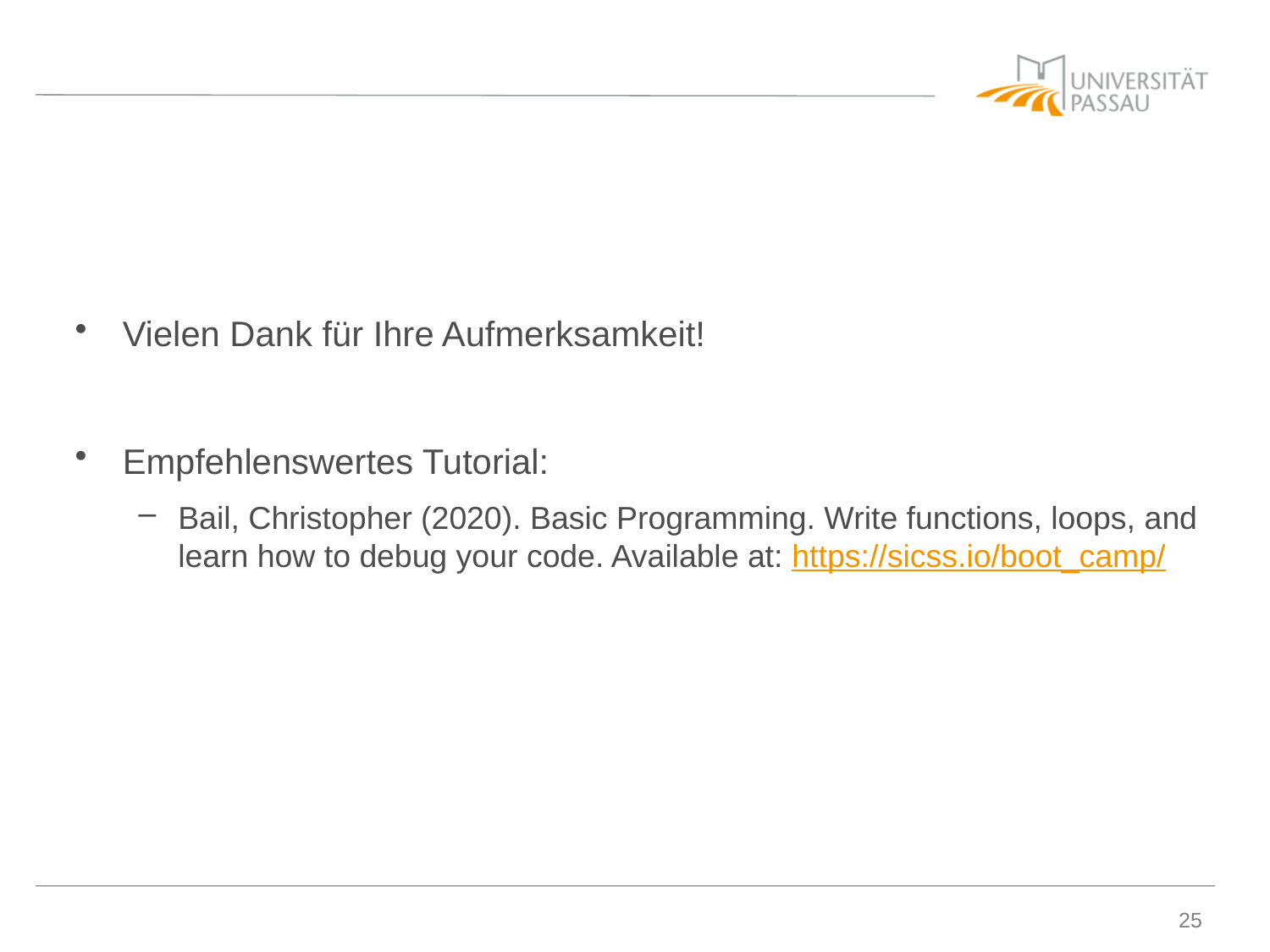

#
Vielen Dank für Ihre Aufmerksamkeit!

Empfehlenswertes Tutorial:
Bail, Christopher (2020). Basic Programming. Write functions, loops, and learn how to debug your code. Available at: https://sicss.io/boot_camp/

2. November 2020

25